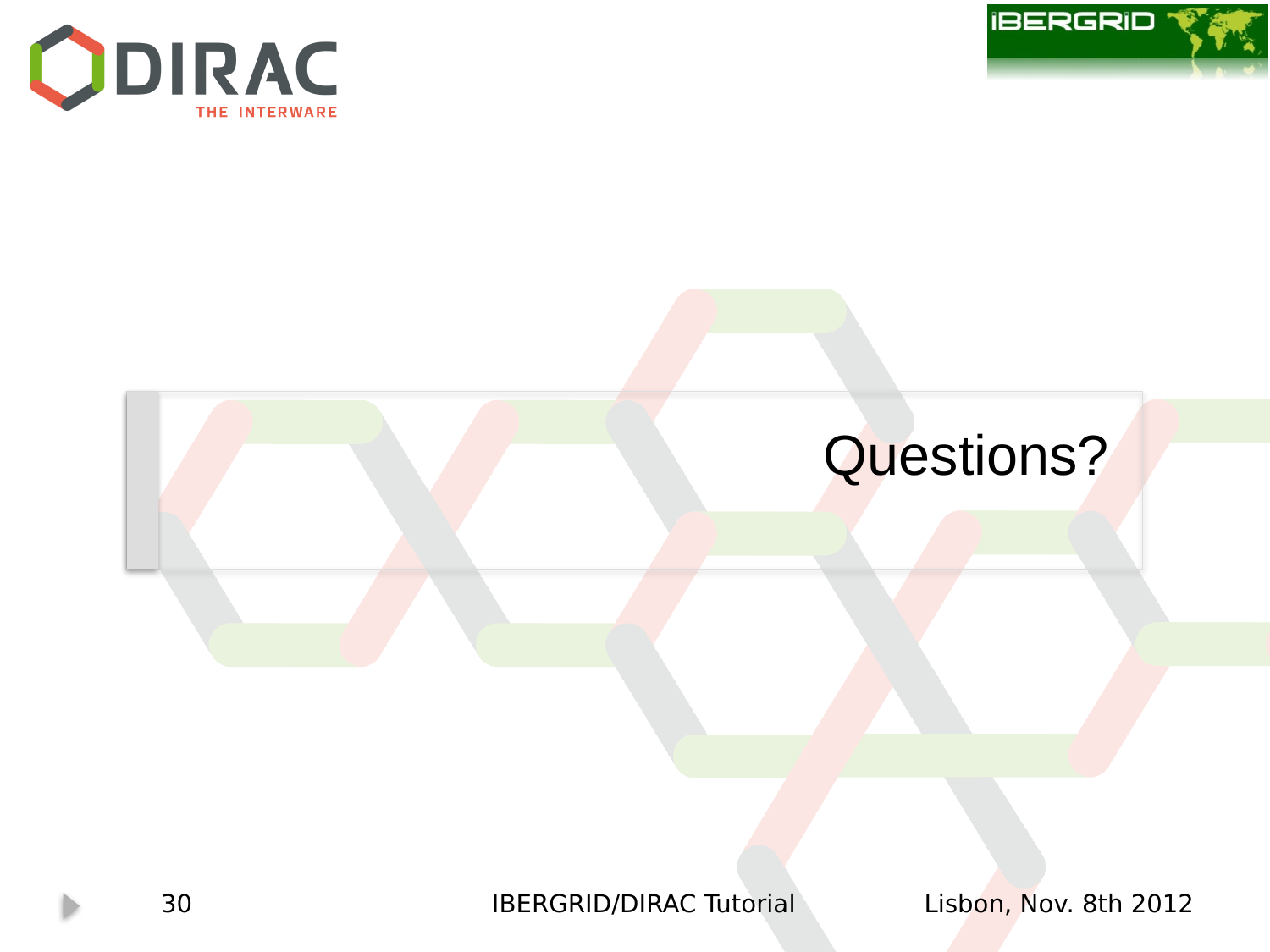

# Questions?

30
IBERGRID/DIRAC Tutorial
Lisbon, Nov. 8th 2012